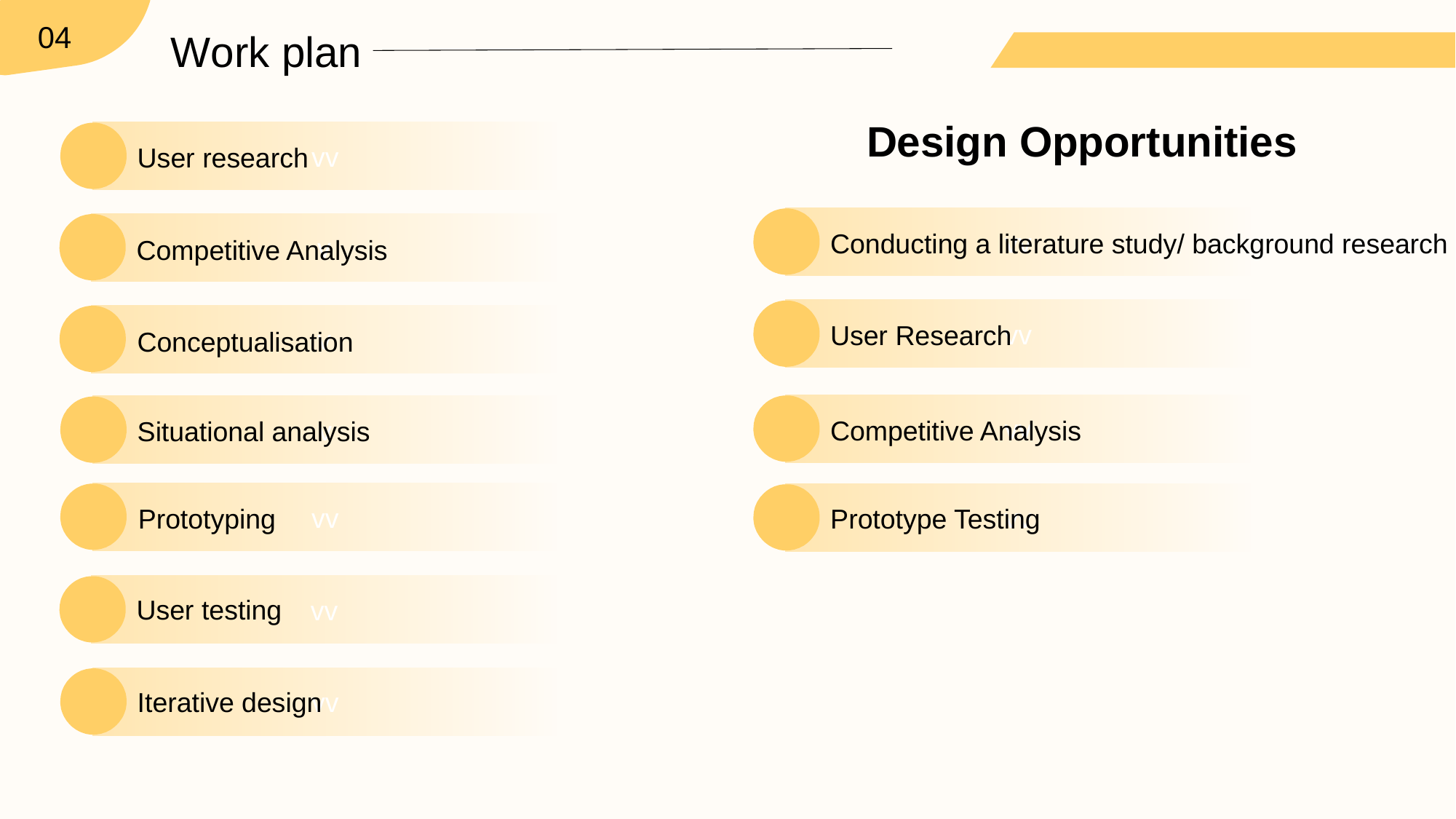

04
Work plan

Design Opportunities
vv

User research
vv

Conducting a literature study/ background research

v

Competitive Analysis
vv

User Research

v

Conceptualisation
vv

Competitive Analysis

v

Situational analysis
vv

Prototyping
vv

Prototype Testing

vv

User testing

vv

Iterative design